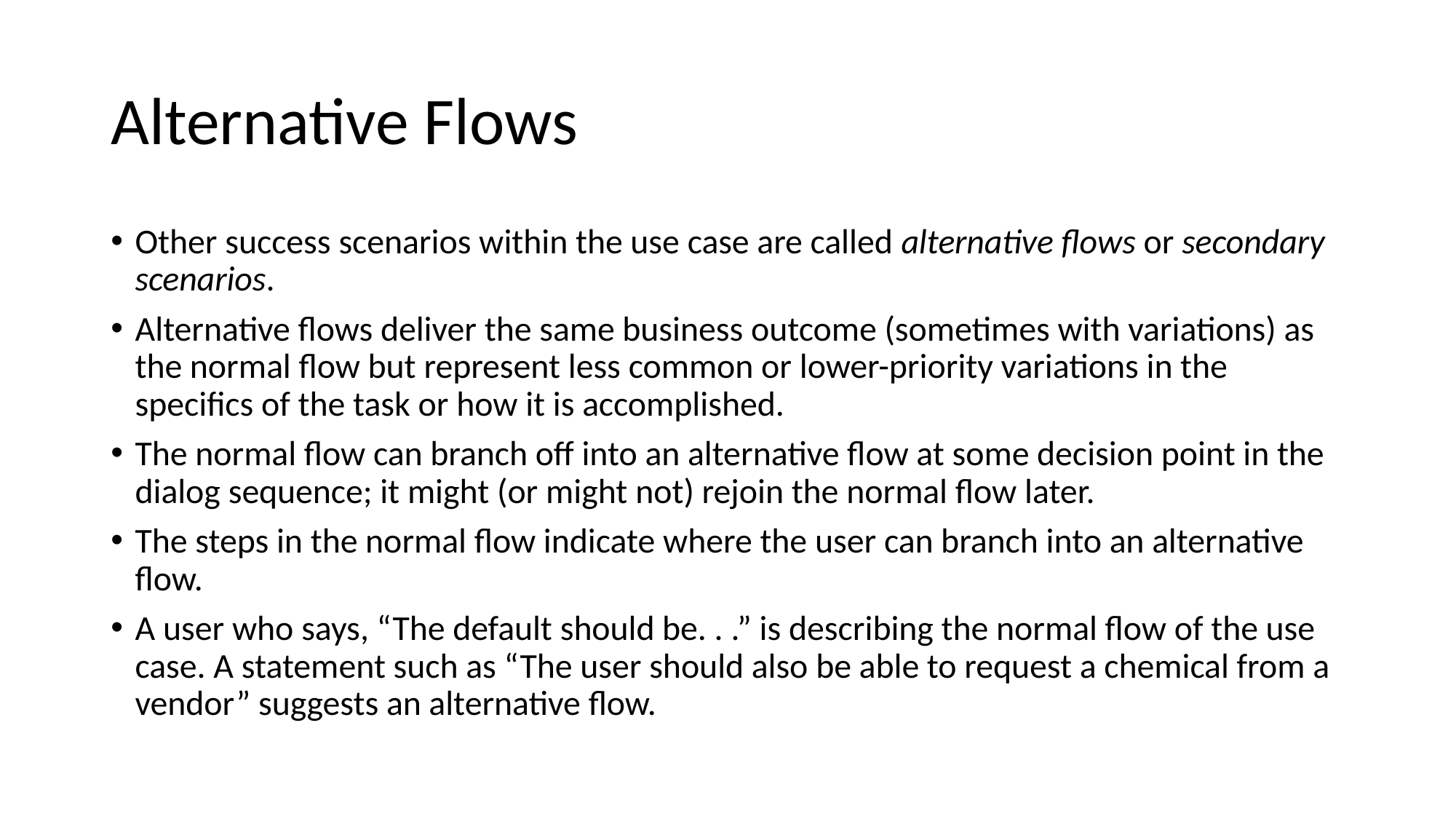

Alternative Flows
Other success scenarios within the use case are called alternative flows or secondary scenarios.
Alternative flows deliver the same business outcome (sometimes with variations) as the normal flow but represent less common or lower-priority variations in the specifics of the task or how it is accomplished.
The normal flow can branch off into an alternative flow at some decision point in the dialog sequence; it might (or might not) rejoin the normal flow later.
The steps in the normal flow indicate where the user can branch into an alternative flow.
A user who says, “The default should be. . .” is describing the normal flow of the use case. A statement such as “The user should also be able to request a chemical from a vendor” suggests an alternative flow.